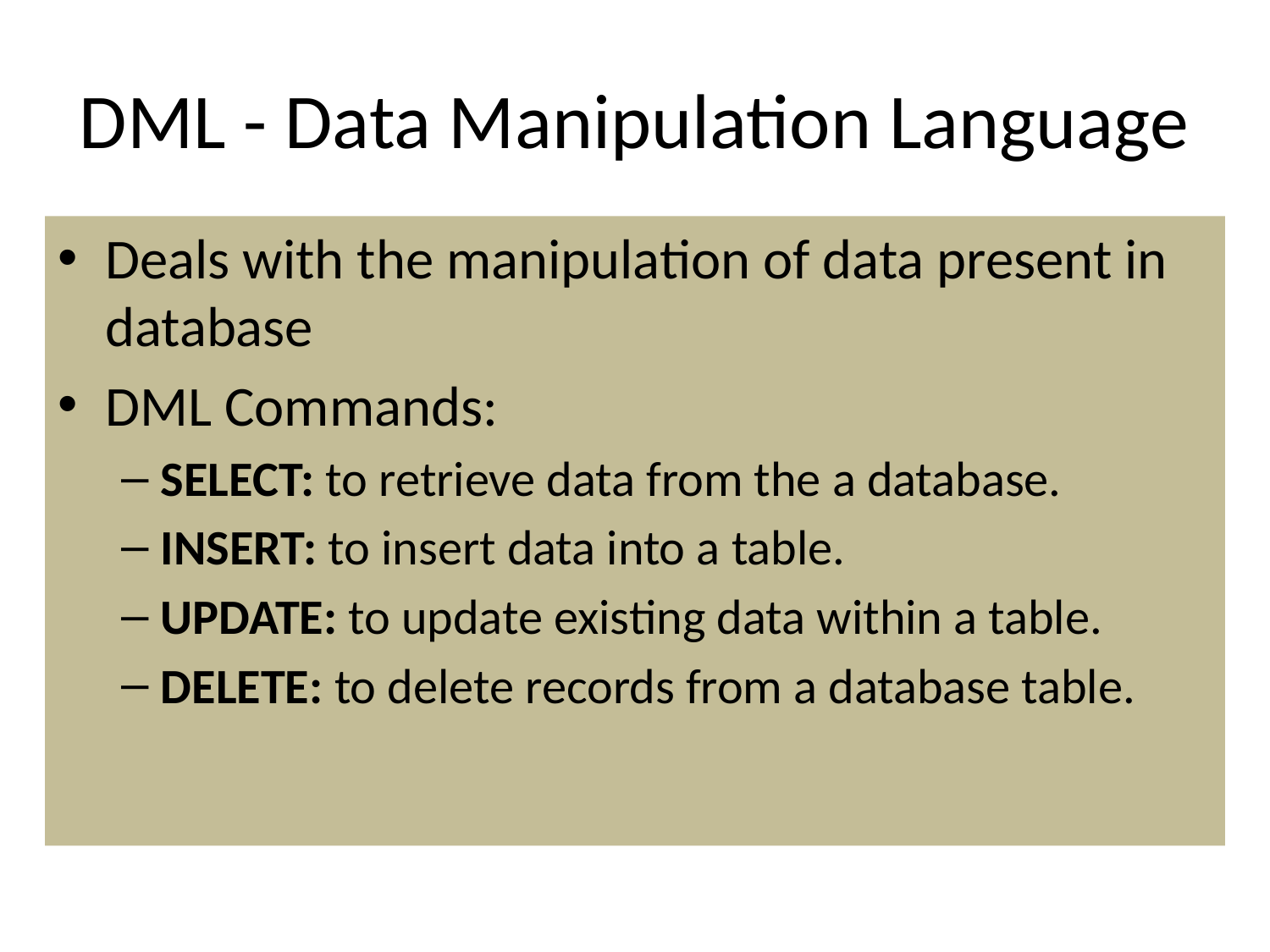

# DML - Data Manipulation Language
Deals with the manipulation of data present in database
DML Commands:
SELECT: to retrieve data from the a database.
INSERT: to insert data into a table.
UPDATE: to update existing data within a table.
DELETE: to delete records from a database table.